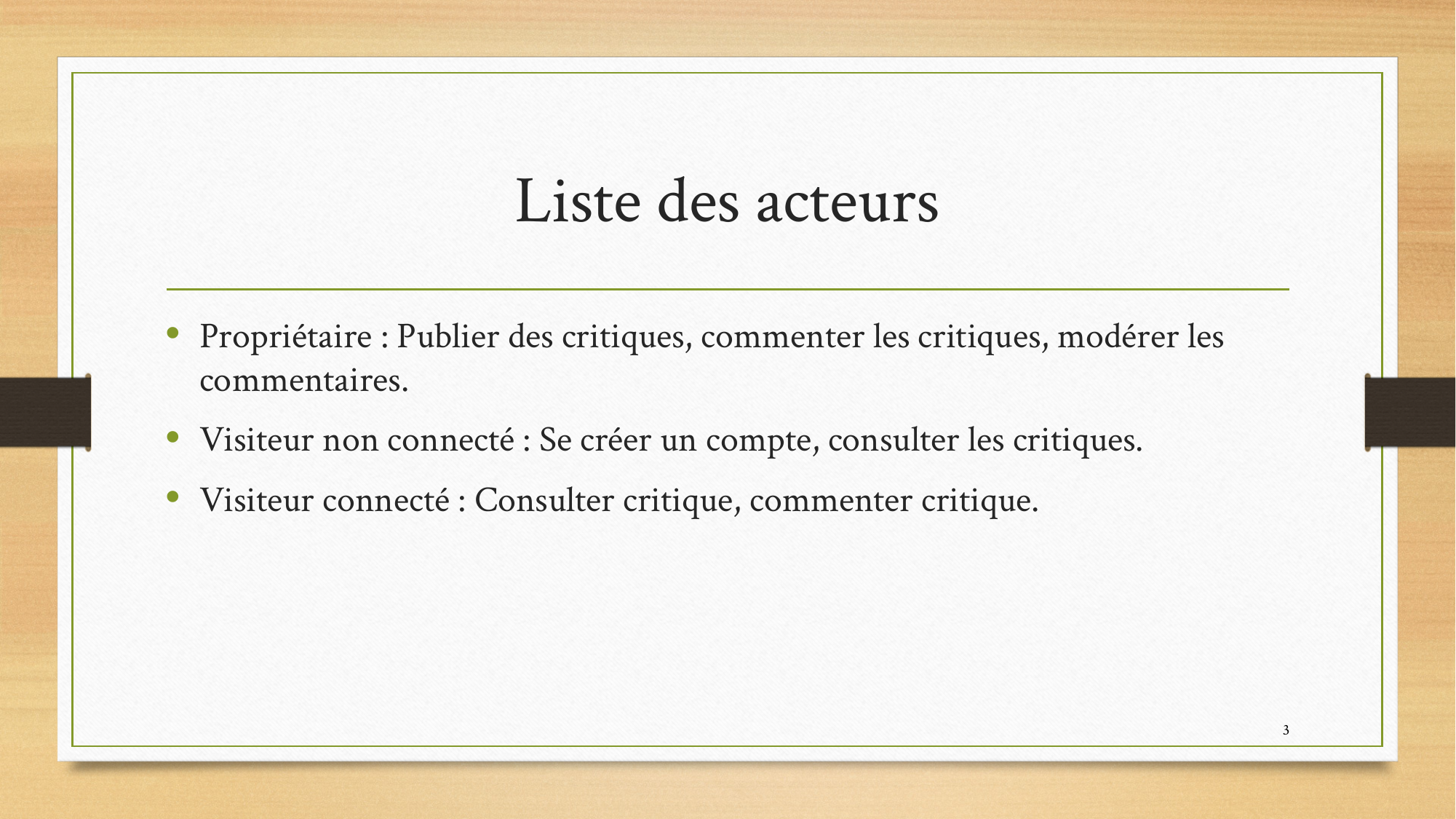

# Liste des acteurs
Propriétaire : Publier des critiques, commenter les critiques, modérer les commentaires.
Visiteur non connecté : Se créer un compte, consulter les critiques.
Visiteur connecté : Consulter critique, commenter critique.
3